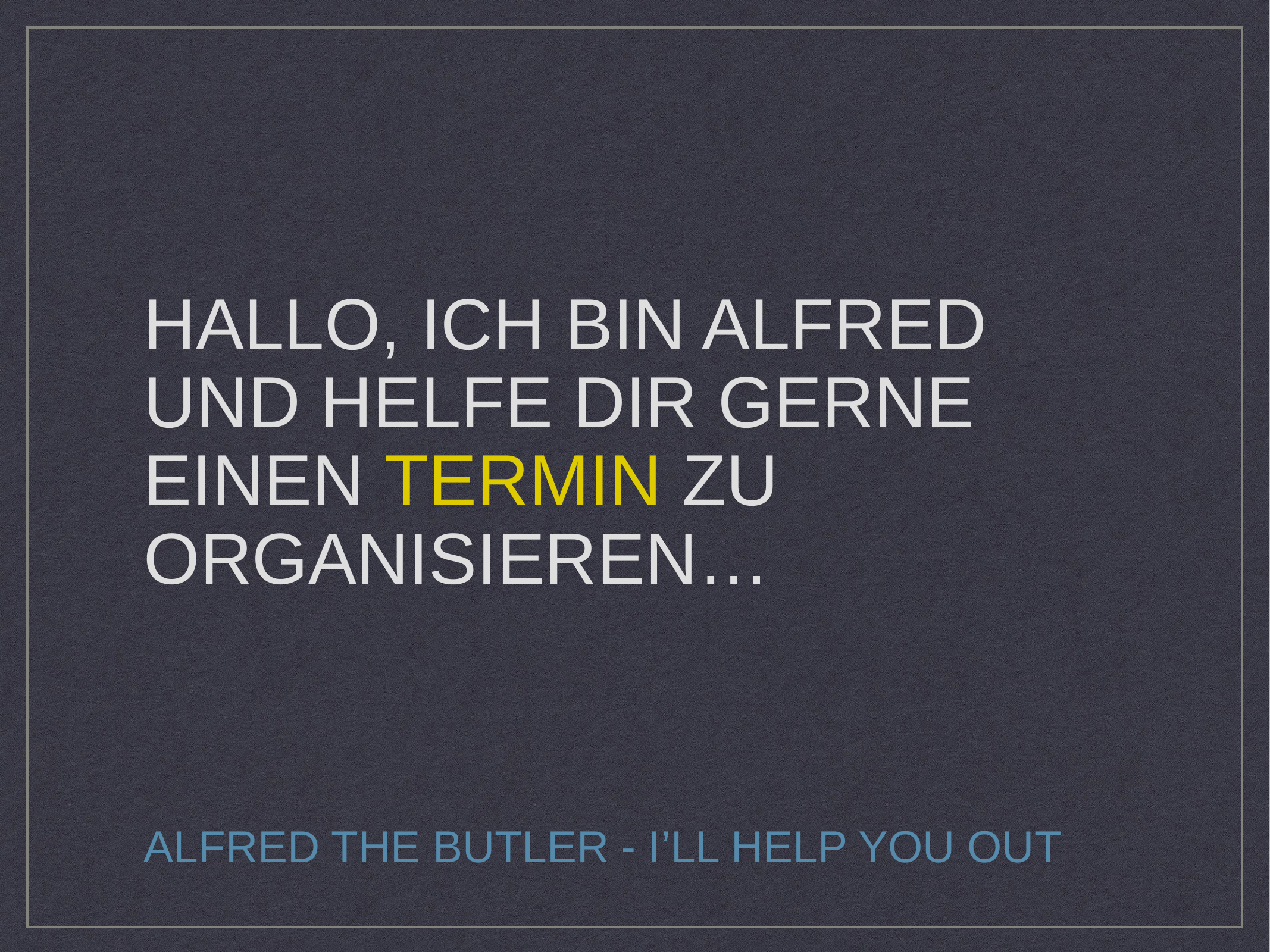

# Hallo, ich bin Alfred und helfe dir gerne einen Termin zu organisieren…
Alfred The Butler - I’ll help you out